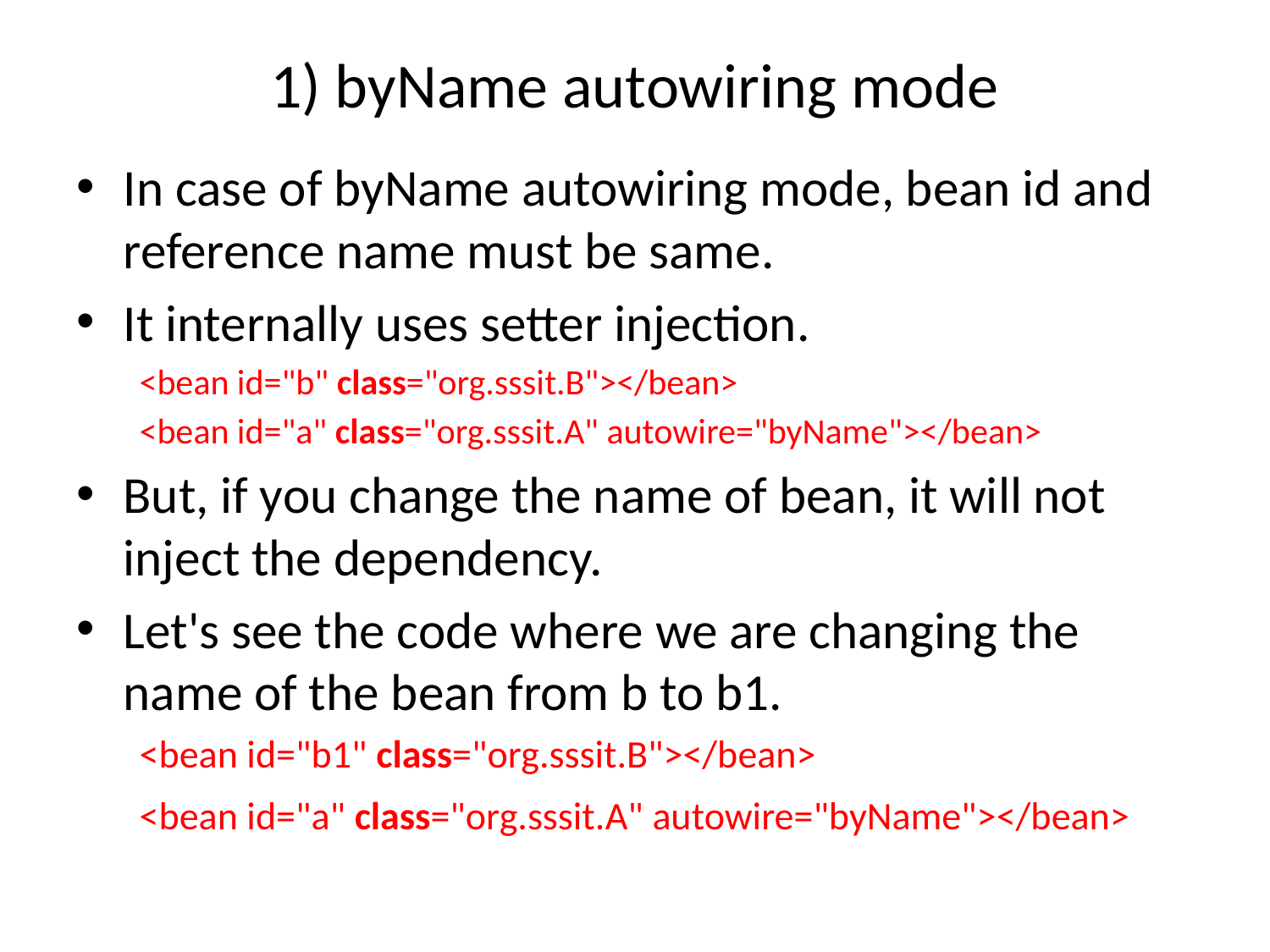

# 1) byName autowiring mode
In case of byName autowiring mode, bean id and reference name must be same.
It internally uses setter injection.
<bean id="b" class="org.sssit.B"></bean>
<bean id="a" class="org.sssit.A" autowire="byName"></bean>
But, if you change the name of bean, it will not inject the dependency.
Let's see the code where we are changing the name of the bean from b to b1.
<bean id="b1" class="org.sssit.B"></bean>
<bean id="a" class="org.sssit.A" autowire="byName"></bean>